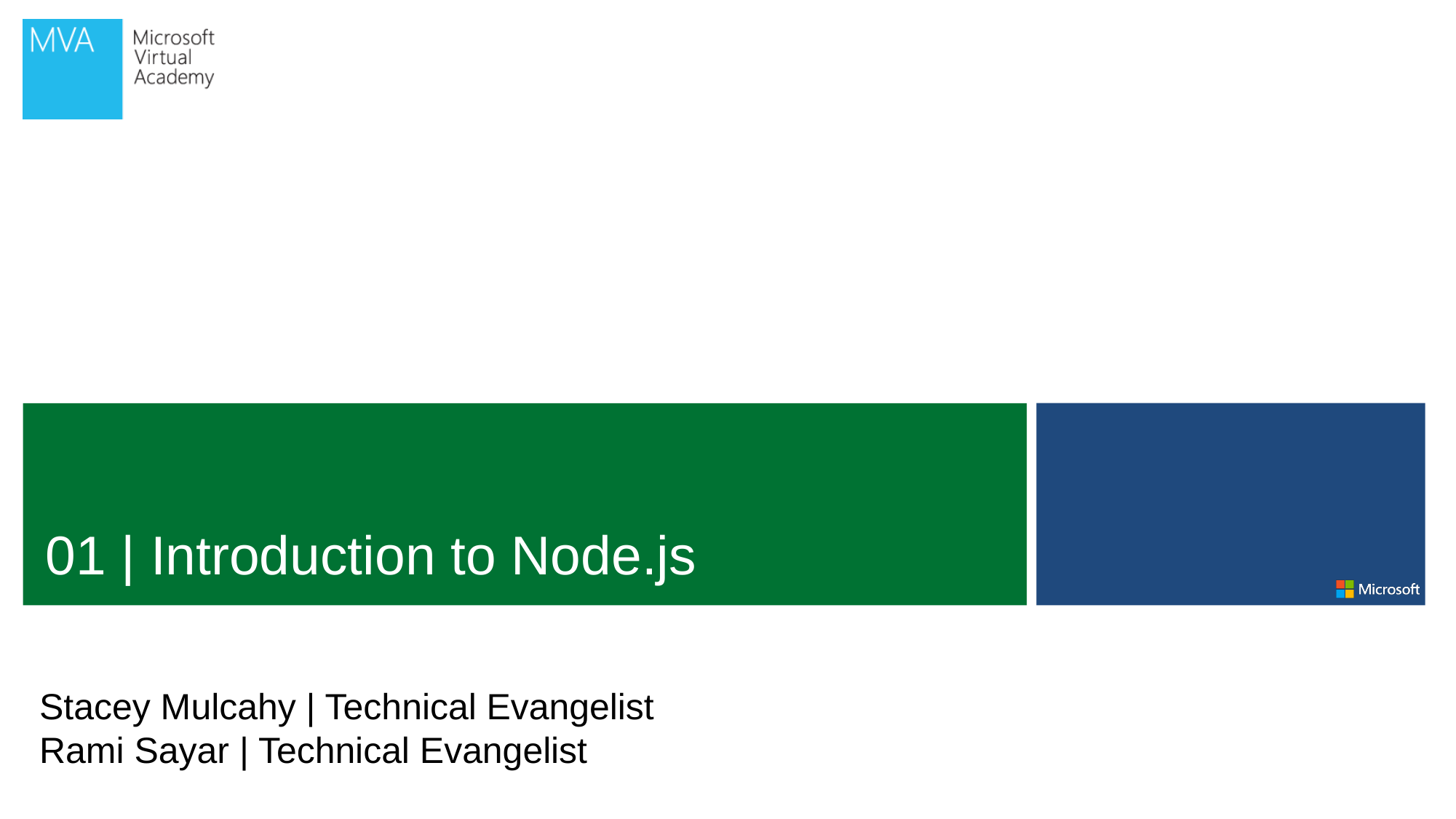

01 | Introduction to Node.js
Stacey Mulcahy | Technical Evangelist
Rami Sayar | Technical Evangelist